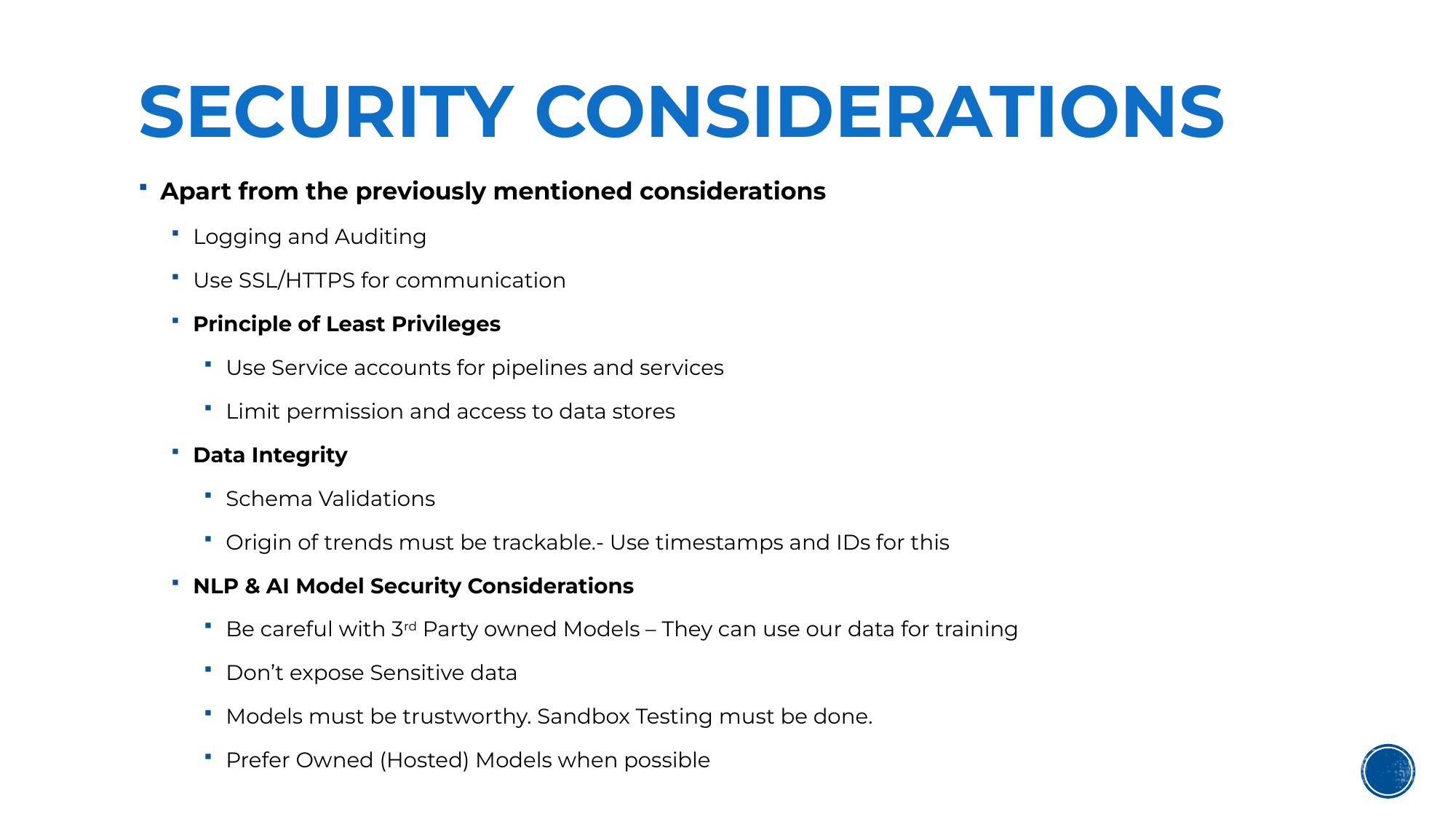

# Security Considerations
Apart from the previously mentioned considerations
Logging and Auditing
Use SSL/HTTPS for communication
Principle of Least Privileges
Use Service accounts for pipelines and services
Limit permission and access to data stores
Data Integrity
Schema Validations
Origin of trends must be trackable.- Use timestamps and IDs for this
NLP & AI Model Security Considerations
Be careful with 3rd Party owned Models – They can use our data for training
Don’t expose Sensitive data
Models must be trustworthy. Sandbox Testing must be done.
Prefer Owned (Hosted) Models when possible